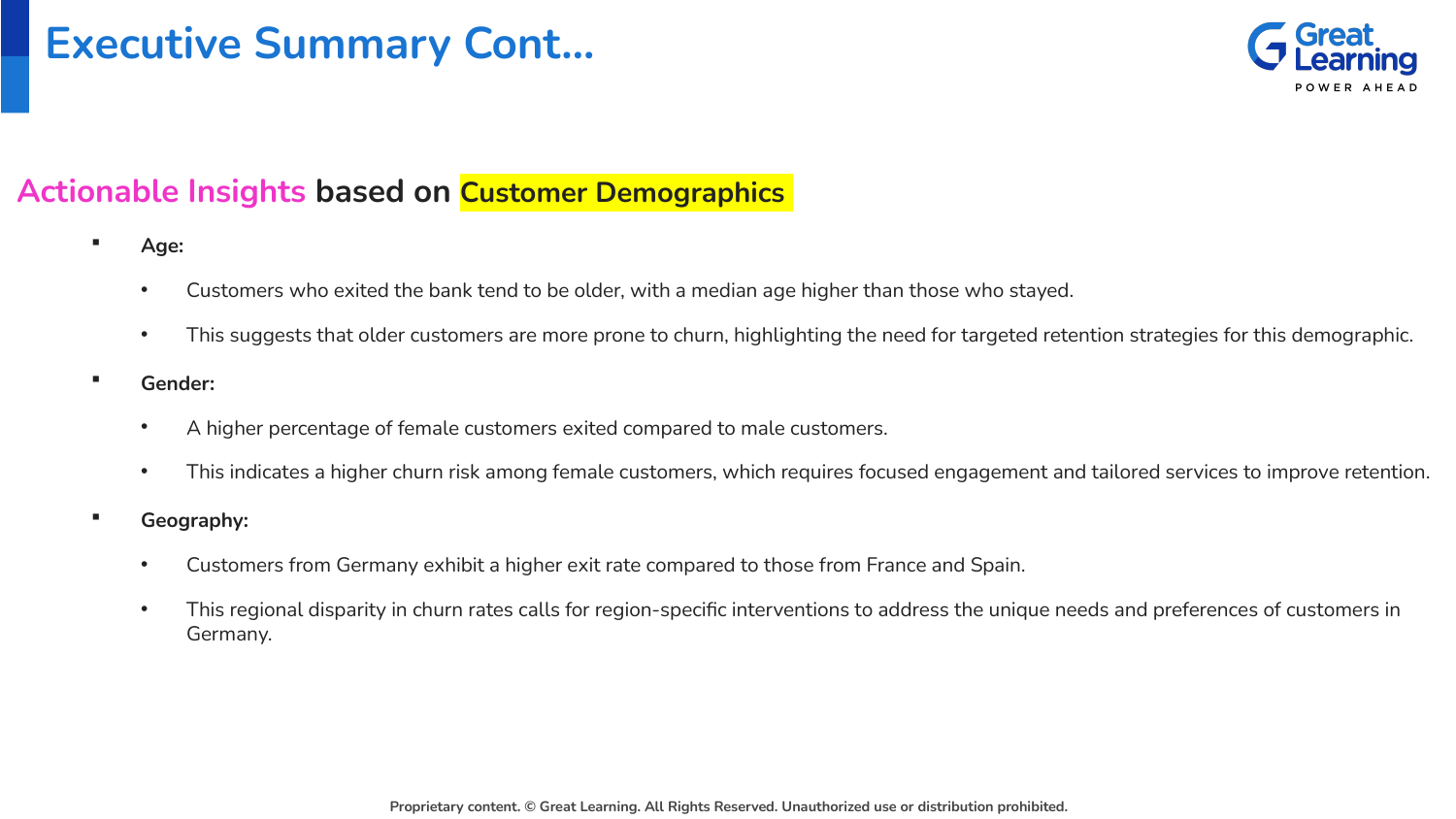

# Executive Summary Cont…

Actionable Insights based on Customer Demographics
Age:
Customers who exited the bank tend to be older, with a median age higher than those who stayed.
This suggests that older customers are more prone to churn, highlighting the need for targeted retention strategies for this demographic.
Gender:
A higher percentage of female customers exited compared to male customers.
This indicates a higher churn risk among female customers, which requires focused engagement and tailored services to improve retention.
Geography:
Customers from Germany exhibit a higher exit rate compared to those from France and Spain.
This regional disparity in churn rates calls for region-specific interventions to address the unique needs and preferences of customers in Germany.